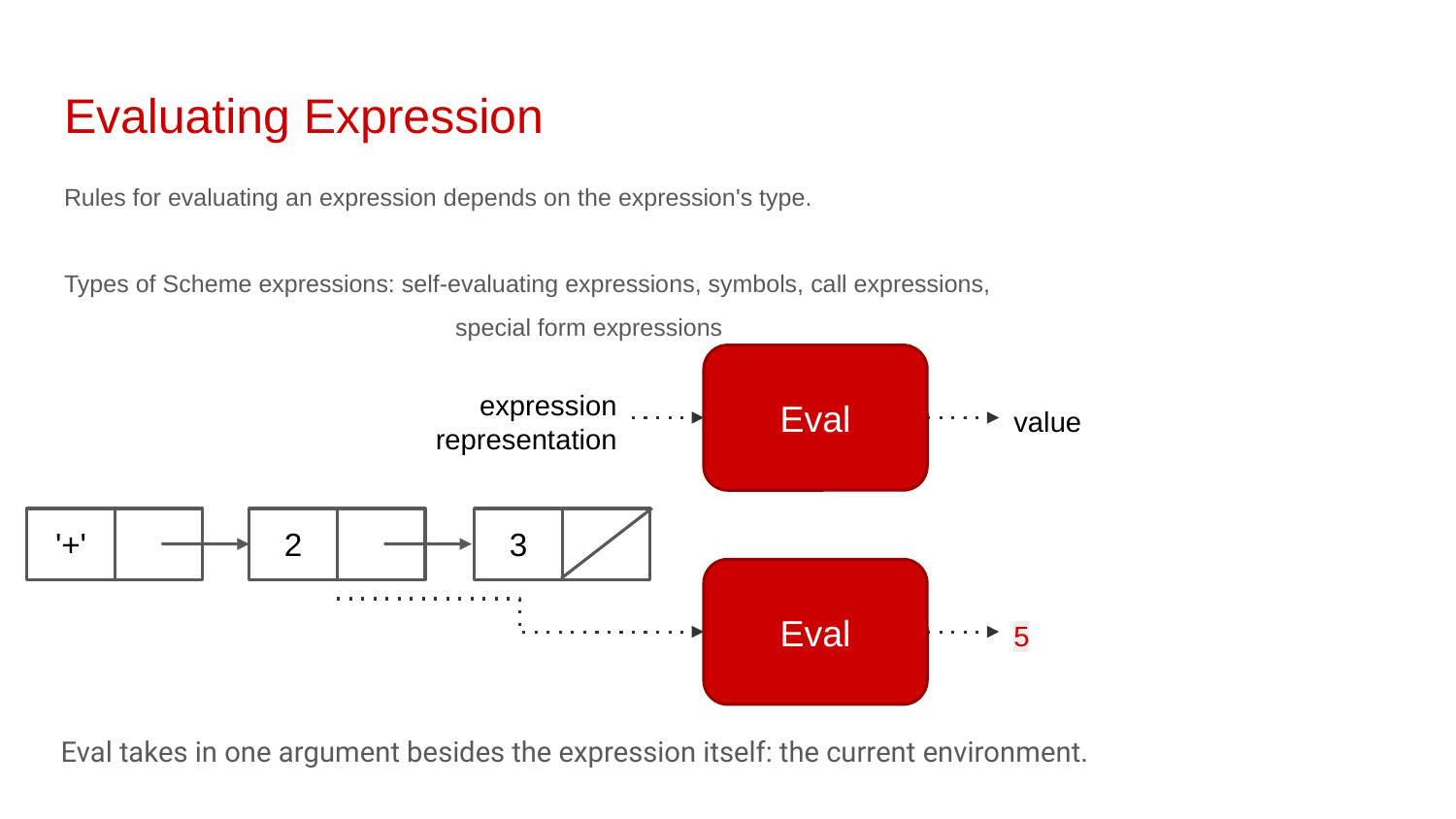

# Evaluating Expression
Rules for evaluating an expression depends on the expression's type.

Types of Scheme expressions: self-evaluating expressions, symbols, call expressions,
    special form expressions

Eval
expression
representation
value
'+'

2

3

Eval
5
Eval takes in one argument besides the expression itself: the current environment.